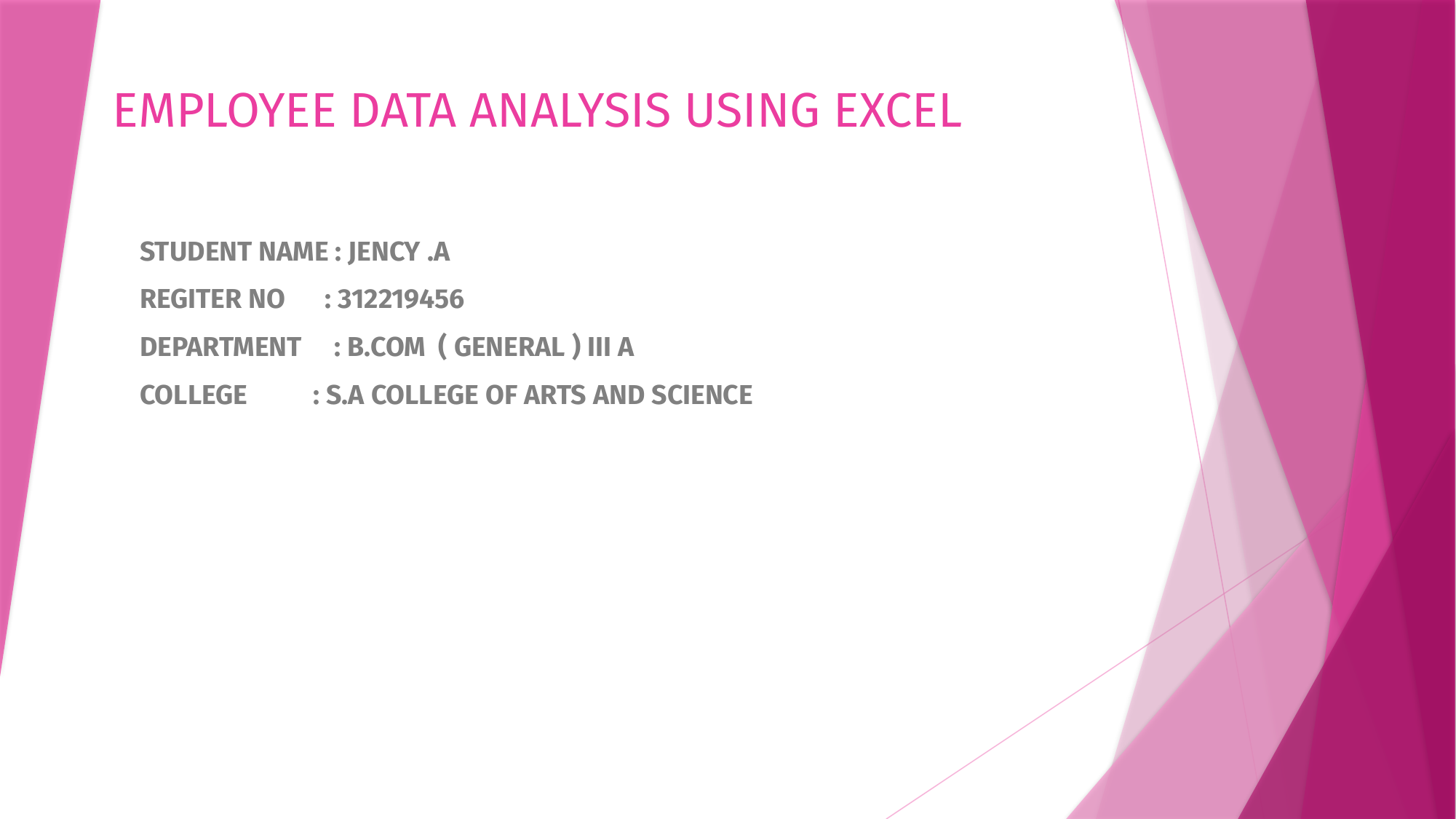

# EMPLOYEE DATA ANALYSIS USING EXCEL
STUDENT NAME : JENCY .A
REGITER NO      : 312219456
DEPARTMENT     : B.COM  ( GENERAL ) III A
COLLEGE          : S.A COLLEGE OF ARTS AND SCIENCE